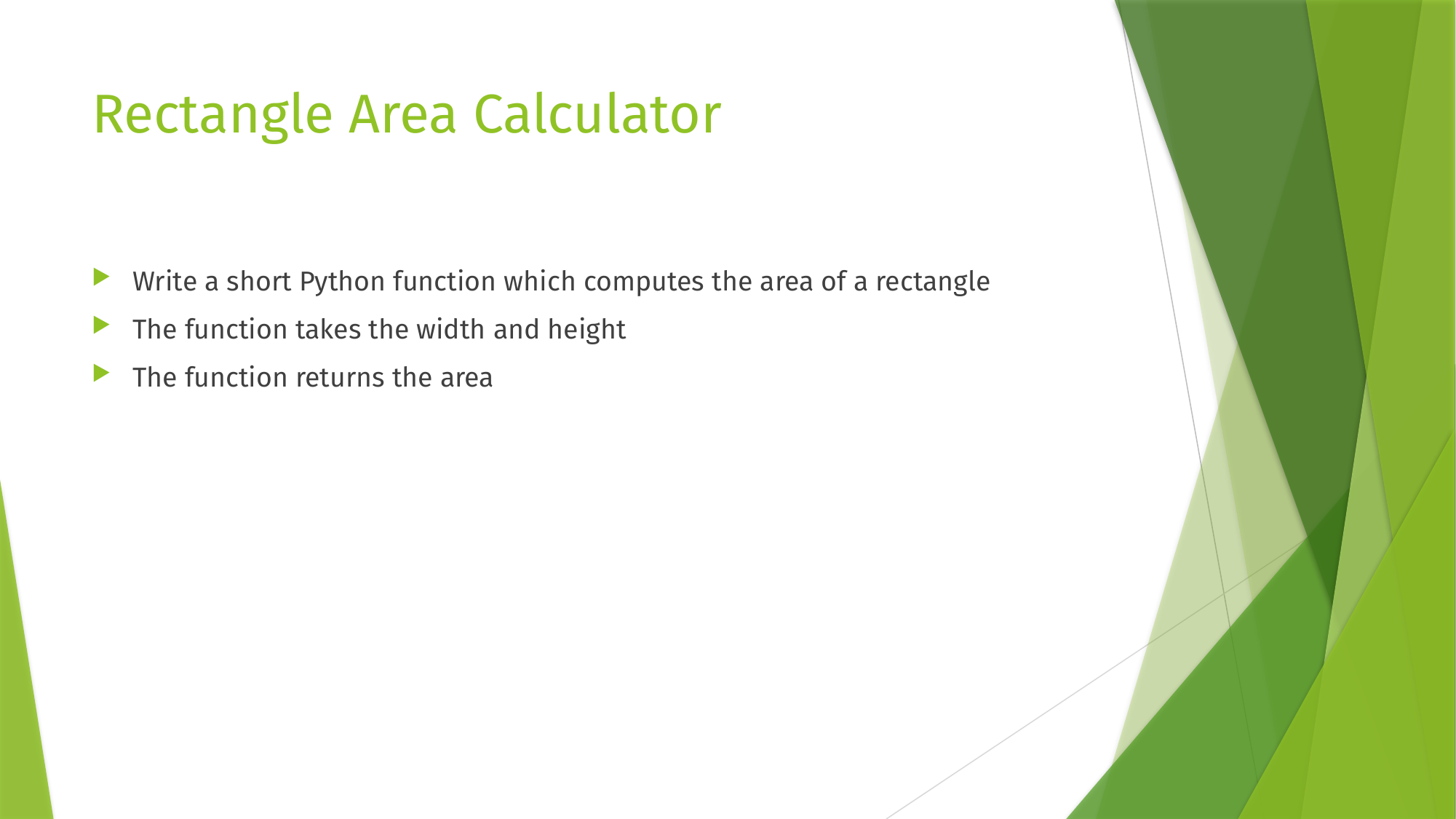

# Rectangle Area Calculator
Write a short Python function which computes the area of a rectangle
The function takes the width and height
The function returns the area